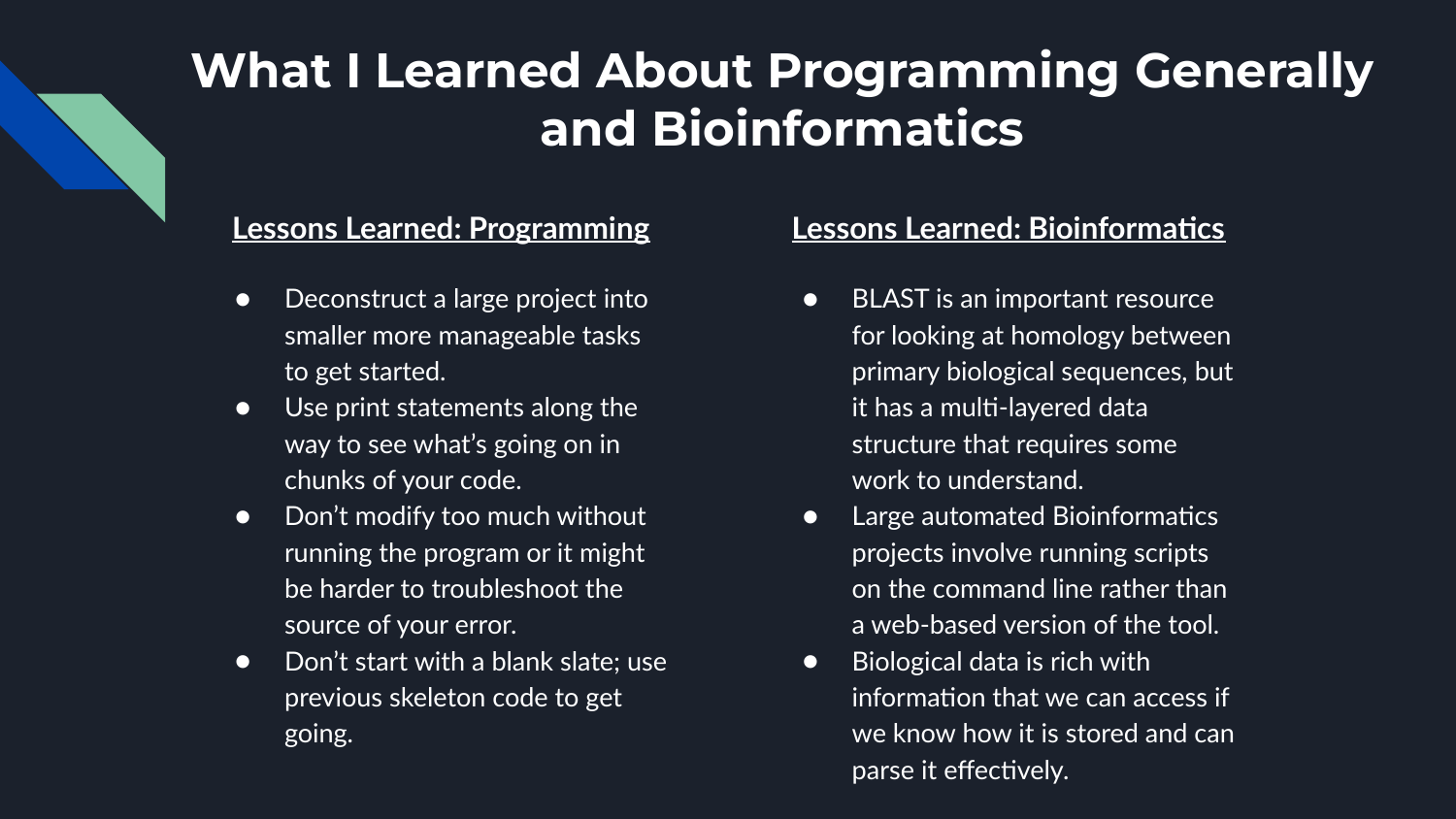

# What I Learned About Programming Generally and Bioinformatics
Lessons Learned: Programming
Deconstruct a large project into  smaller more manageable tasks to get started.
Use print statements along the way to see what’s going on in chunks of your code.
Don’t modify too much without running the program or it might be harder to troubleshoot the source of your error.
Don’t start with a blank slate; use previous skeleton code to get going.
Lessons Learned: Bioinformatics
BLAST is an important resource for looking at homology between primary biological sequences, but it has a multi-layered data structure that requires some work to understand.
Large automated Bioinformatics projects involve running scripts on the command line rather than a web-based version of the tool.
Biological data is rich with information that we can access if we know how it is stored and can parse it effectively.